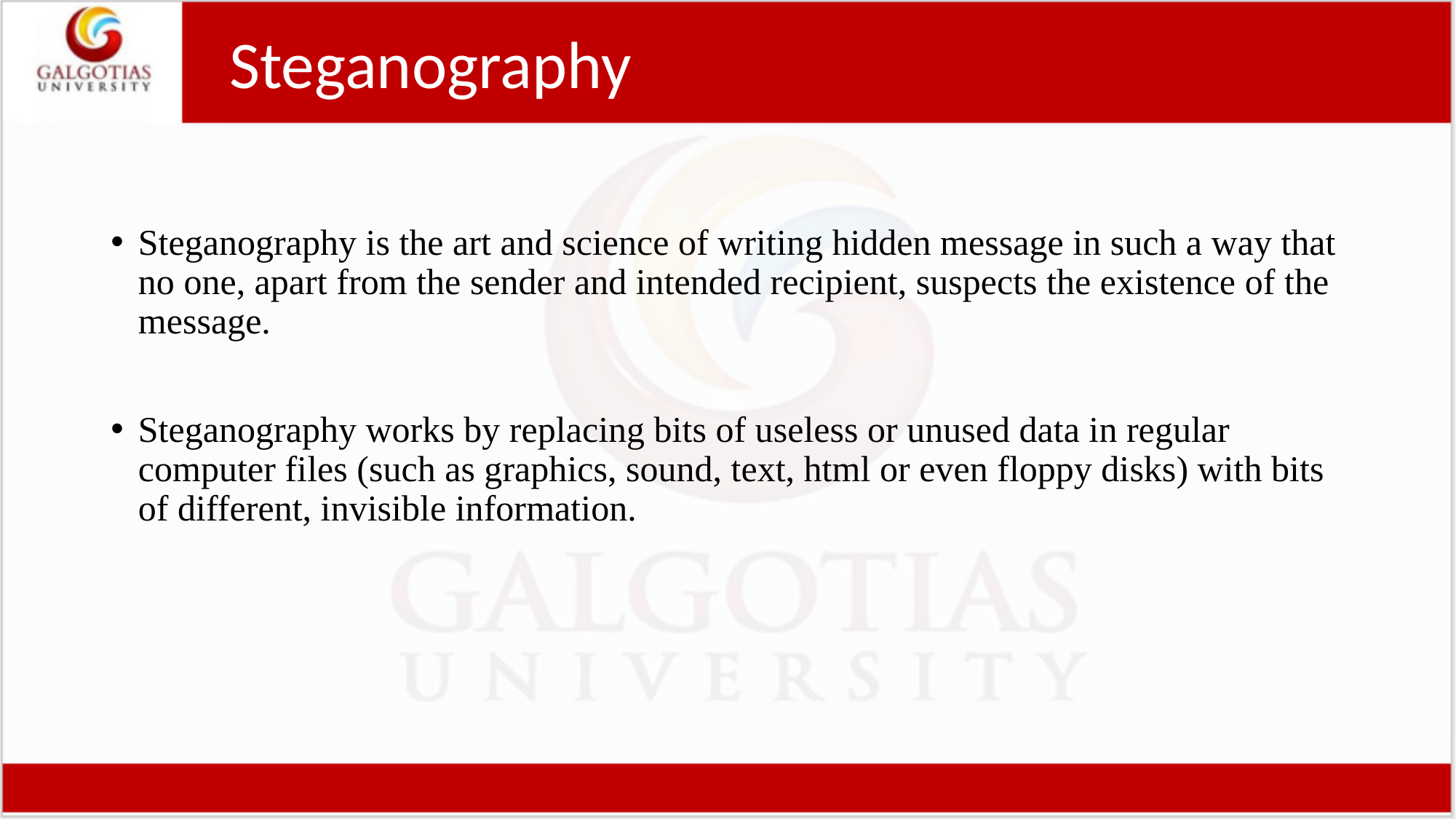

# Steganography
Steganography is the art and science of writing hidden message in such a way that no one, apart from the sender and intended recipient, suspects the existence of the message.

Steganography works by replacing bits of useless or unused data in regular computer files (such as graphics, sound, text, html or even floppy disks) with bits of different, invisible information.